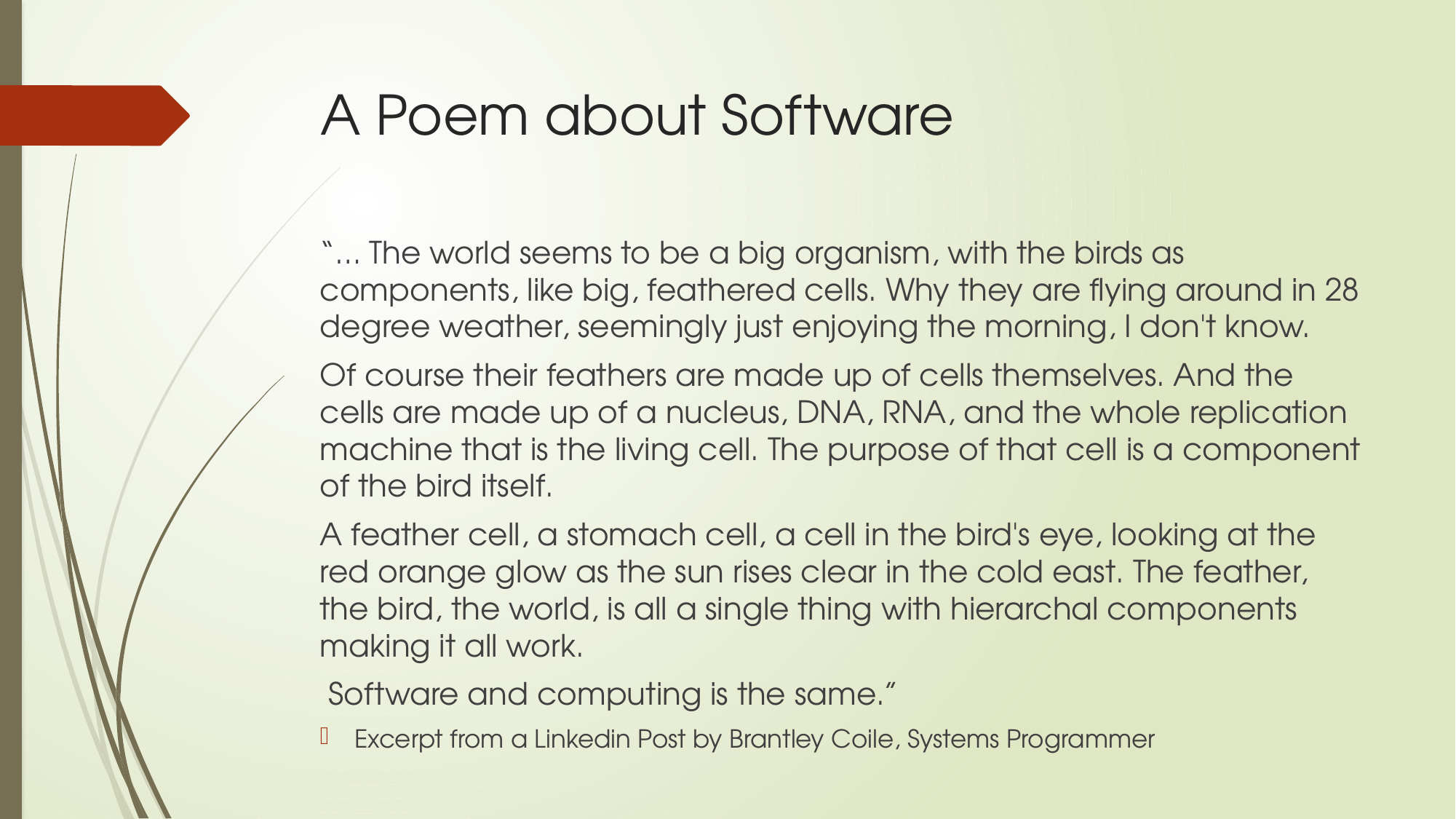

# A Poem about Software
“… The world seems to be a big organism, with the birds as components, like big, feathered cells. Why they are flying around in 28 degree weather, seemingly just enjoying the morning, I don't know.
Of course their feathers are made up of cells themselves. And the cells are made up of a nucleus, DNA, RNA, and the whole replication machine that is the living cell. The purpose of that cell is a component of the bird itself.
A feather cell, a stomach cell, a cell in the bird's eye, looking at the red orange glow as the sun rises clear in the cold east. The feather, the bird, the world, is all a single thing with hierarchal components making it all work.
 Software and computing is the same.”
Excerpt from a Linkedin Post by Brantley Coile, Systems Programmer